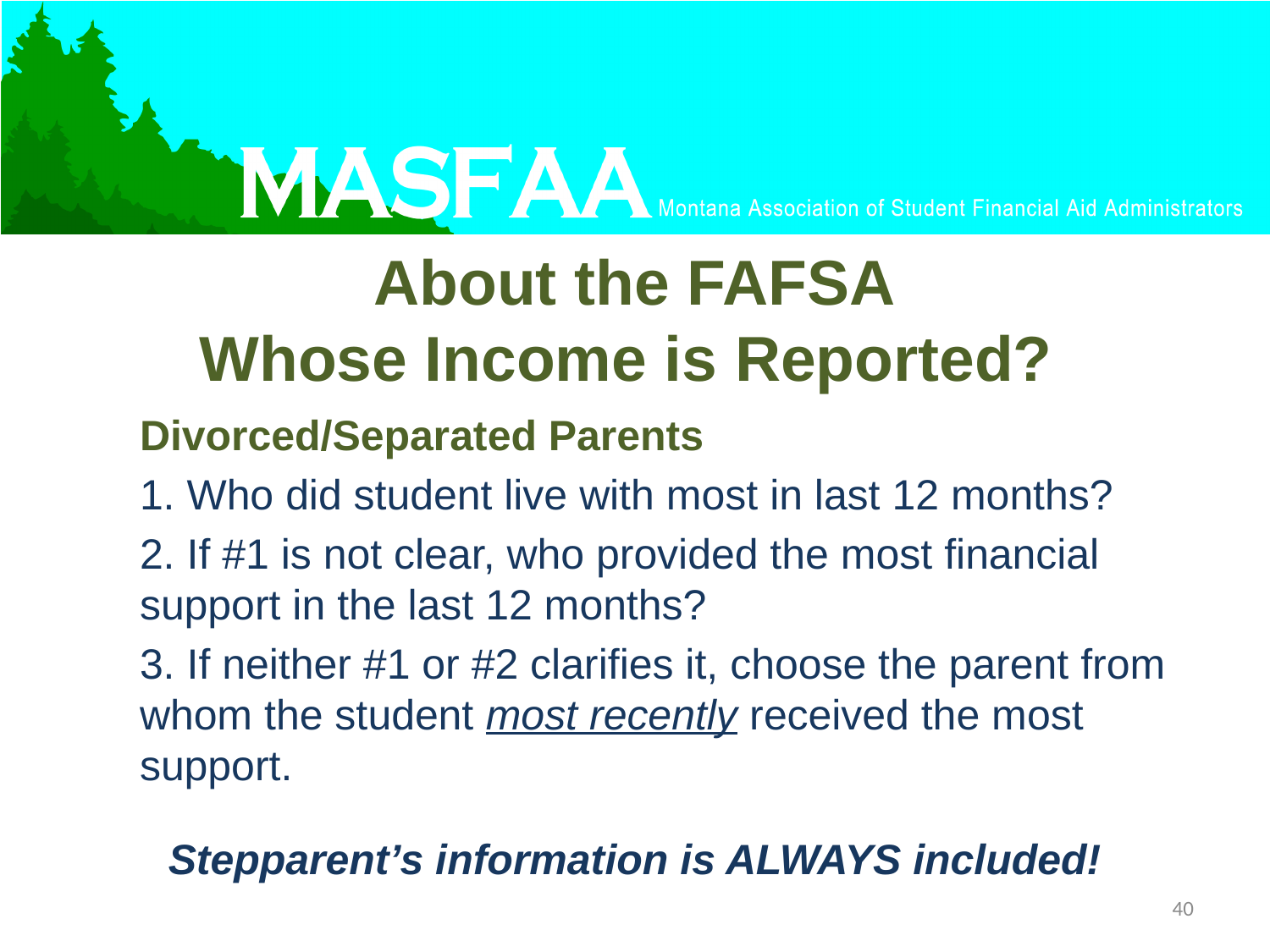

# About the FAFSA Whose Income is Reported?
Divorced/Separated Parents
1. Who did student live with most in last 12 months?
2. If #1 is not clear, who provided the most financial support in the last 12 months?
3. If neither #1 or #2 clarifies it, choose the parent from whom the student most recently received the most support.

Stepparent’s information is ALWAYS included!

40